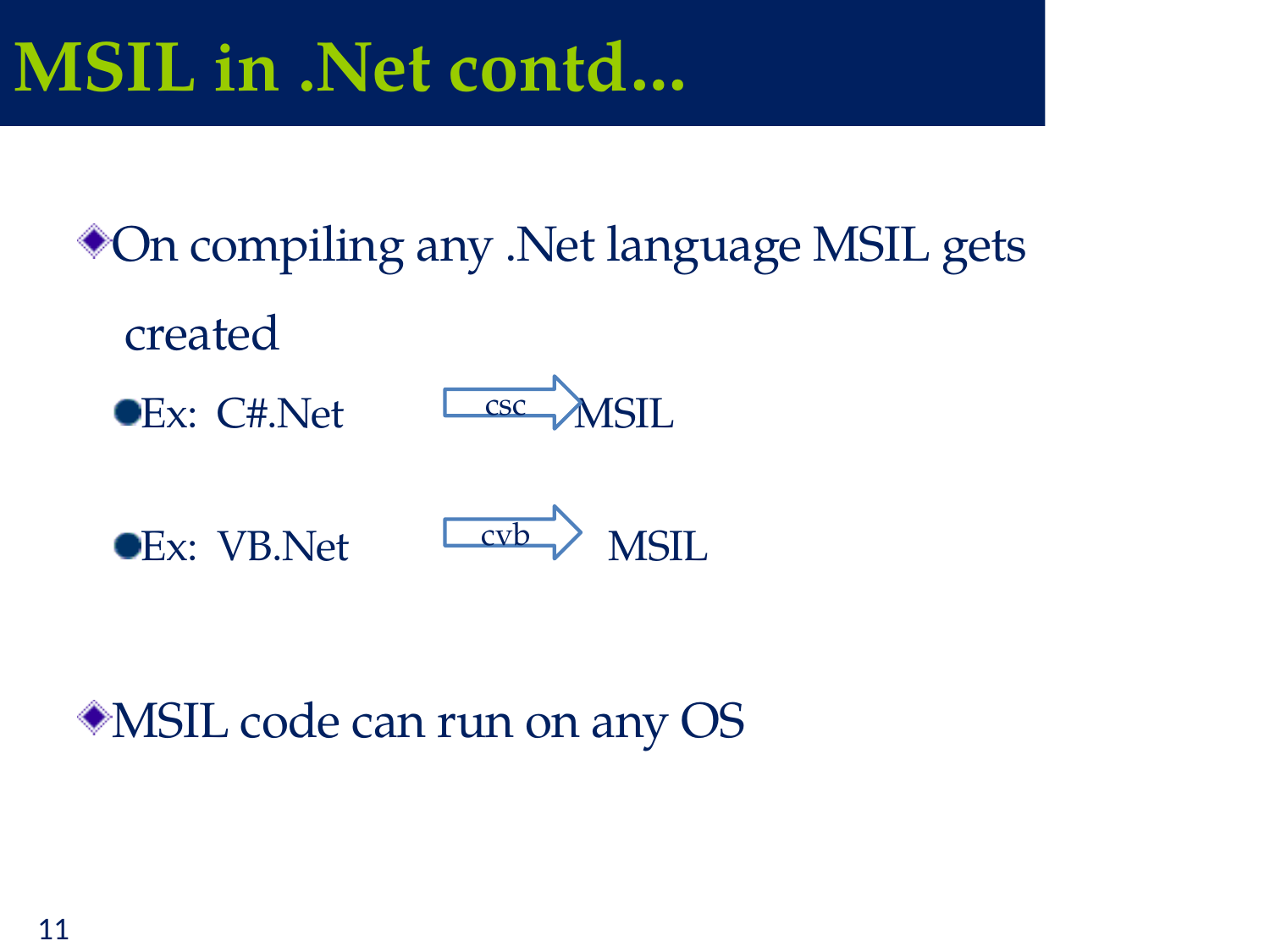

# MSIL in .Net contd…
On compiling any .Net language MSIL gets
    created
Ex:  C#.Net 	                  MSIL

Ex:  VB.Net                          MSIL

MSIL code can run on any OS
csc
cvb
11